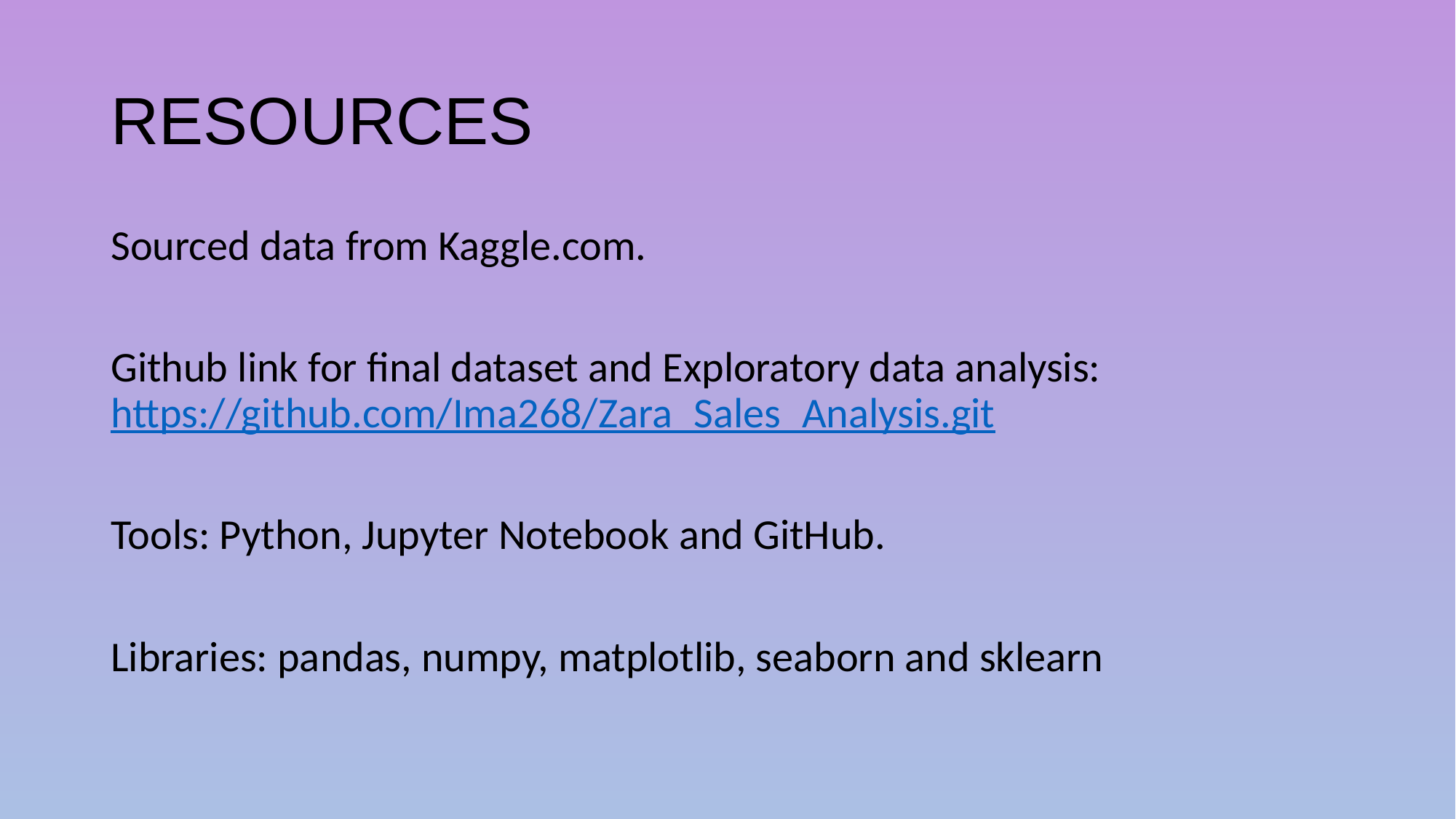

# RESOURCES
Sourced data from Kaggle.com.

Github link for final dataset and Exploratory data analysis: https://github.com/Ima268/Zara_Sales_Analysis.git

Tools: Python, Jupyter Notebook and GitHub.

Libraries: pandas, numpy, matplotlib, seaborn and sklearn